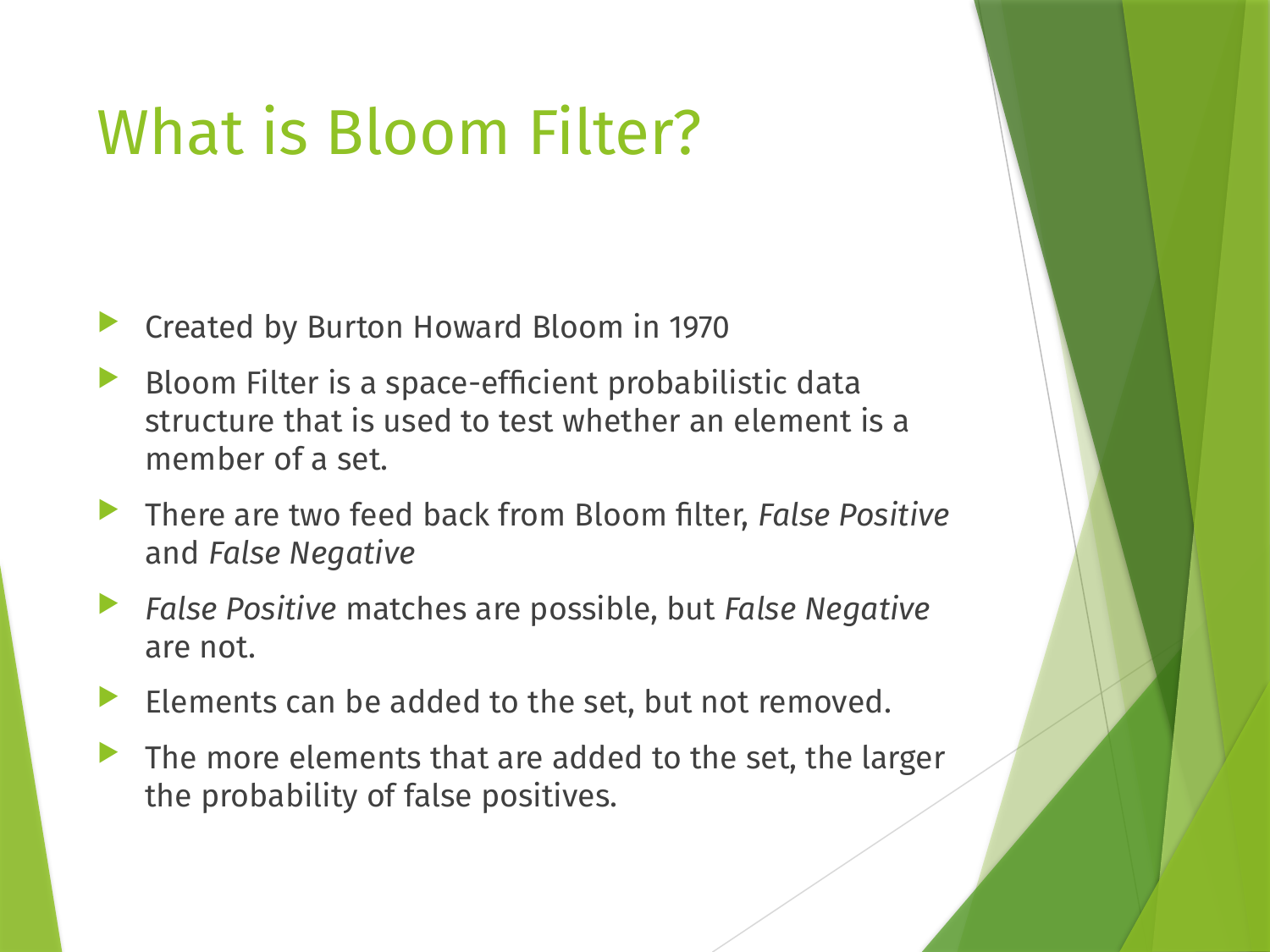

# What is Bloom Filter?
Created by Burton Howard Bloom in 1970
Bloom Filter is a space-efficient probabilistic data structure that is used to test whether an element is a member of a set.
There are two feed back from Bloom filter, False Positive and False Negative
False Positive matches are possible, but False Negative are not.
Elements can be added to the set, but not removed.
The more elements that are added to the set, the larger the probability of false positives.